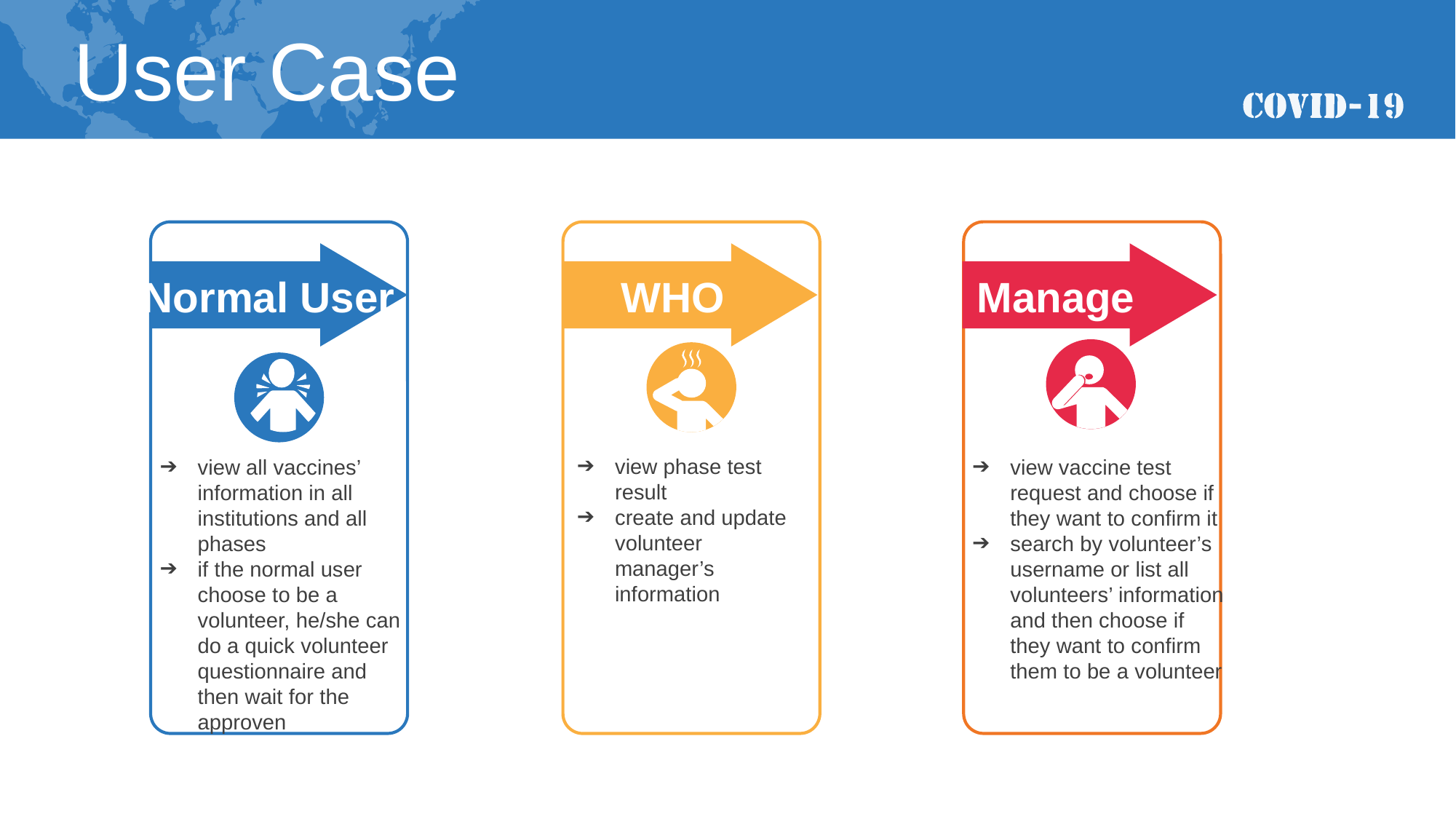

User Case

Manager
WHO
Normal User

view phase test result
create and update volunteer manager’s information

view vaccine test request and choose if they want to confirm it
search by volunteer’s username or list all volunteers’ information and then choose if they want to confirm them to be a volunteer
view all vaccines’ information in all institutions and all phases
if the normal user choose to be a volunteer, he/she can do a quick volunteer questionnaire and then wait for the approven